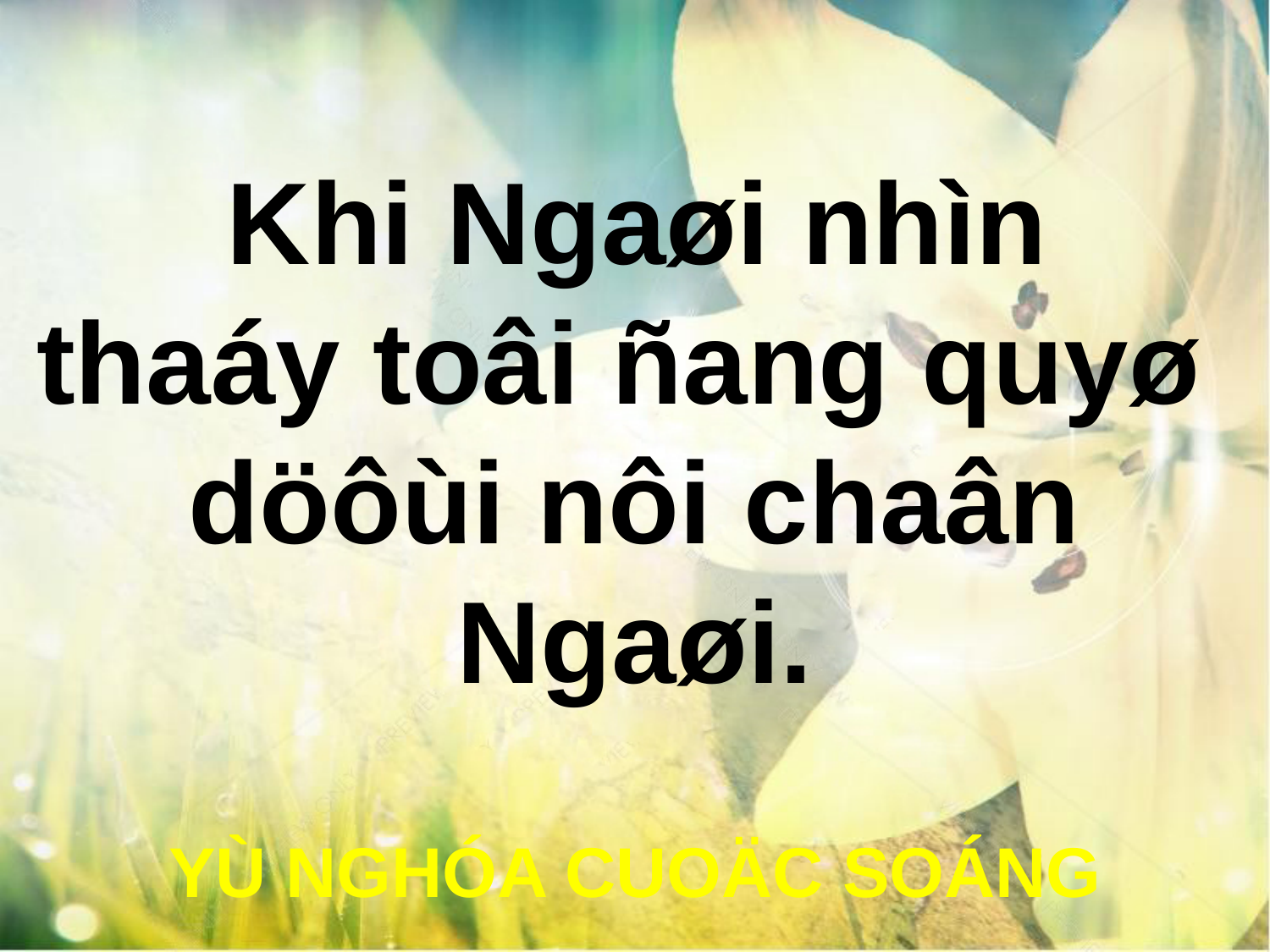

Khi Ngaøi nhìn
thaáy toâi ñang quyø
döôùi nôi chaân Ngaøi.
YÙ NGHÓA CUOÄC SOÁNG